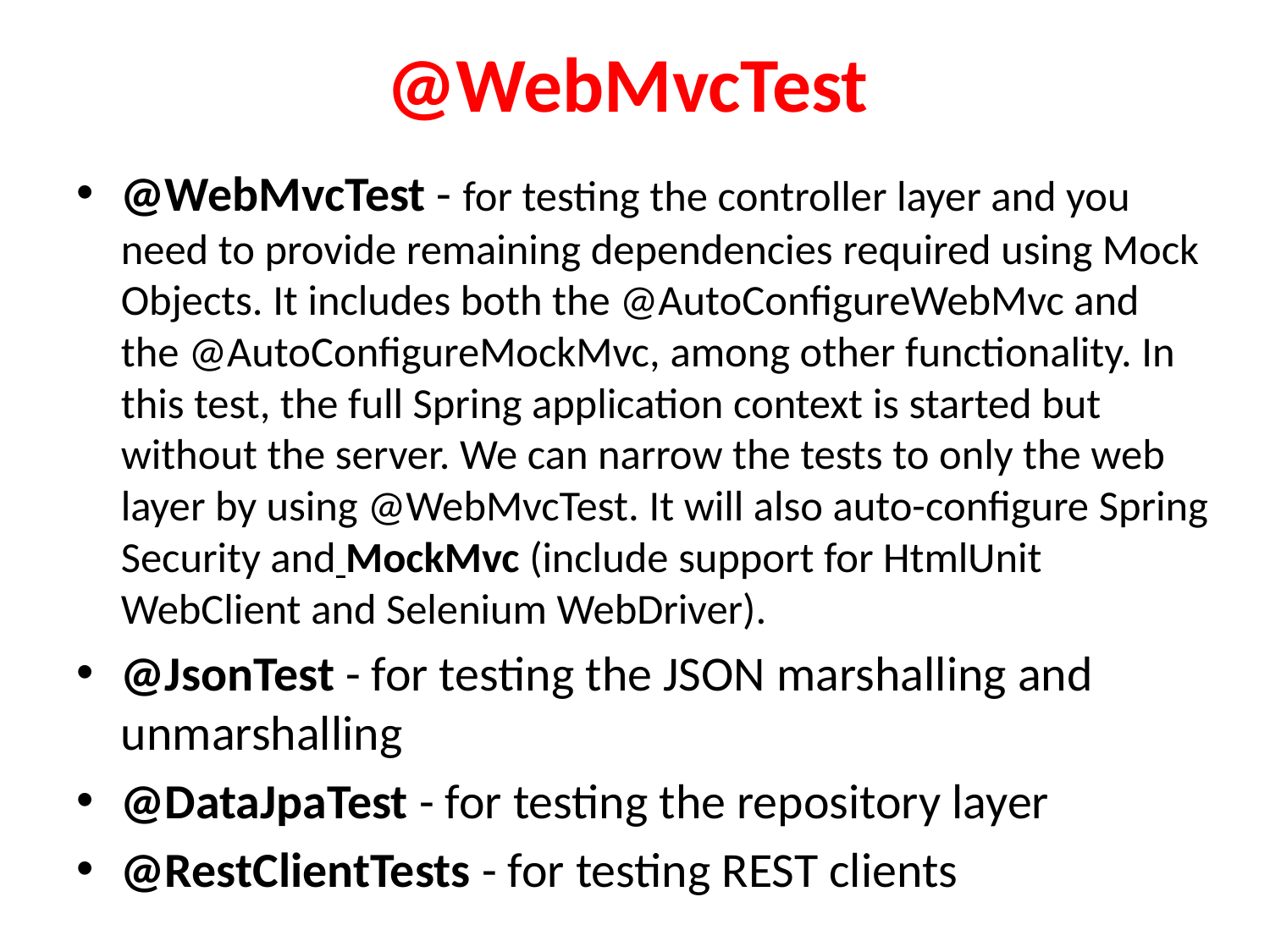

# @WebMvcTest
@WebMvcTest - for testing the controller layer and you need to provide remaining dependencies required using Mock Objects. It includes both the @AutoConfigureWebMvc and the @AutoConfigureMockMvc, among other functionality. In this test, the full Spring application context is started but without the server. We can narrow the tests to only the web layer by using @WebMvcTest. It will also auto-configure Spring Security and MockMvc (include support for HtmlUnit WebClient and Selenium WebDriver).
@JsonTest - for testing the JSON marshalling and unmarshalling
@DataJpaTest - for testing the repository layer
@RestClientTests - for testing REST clients